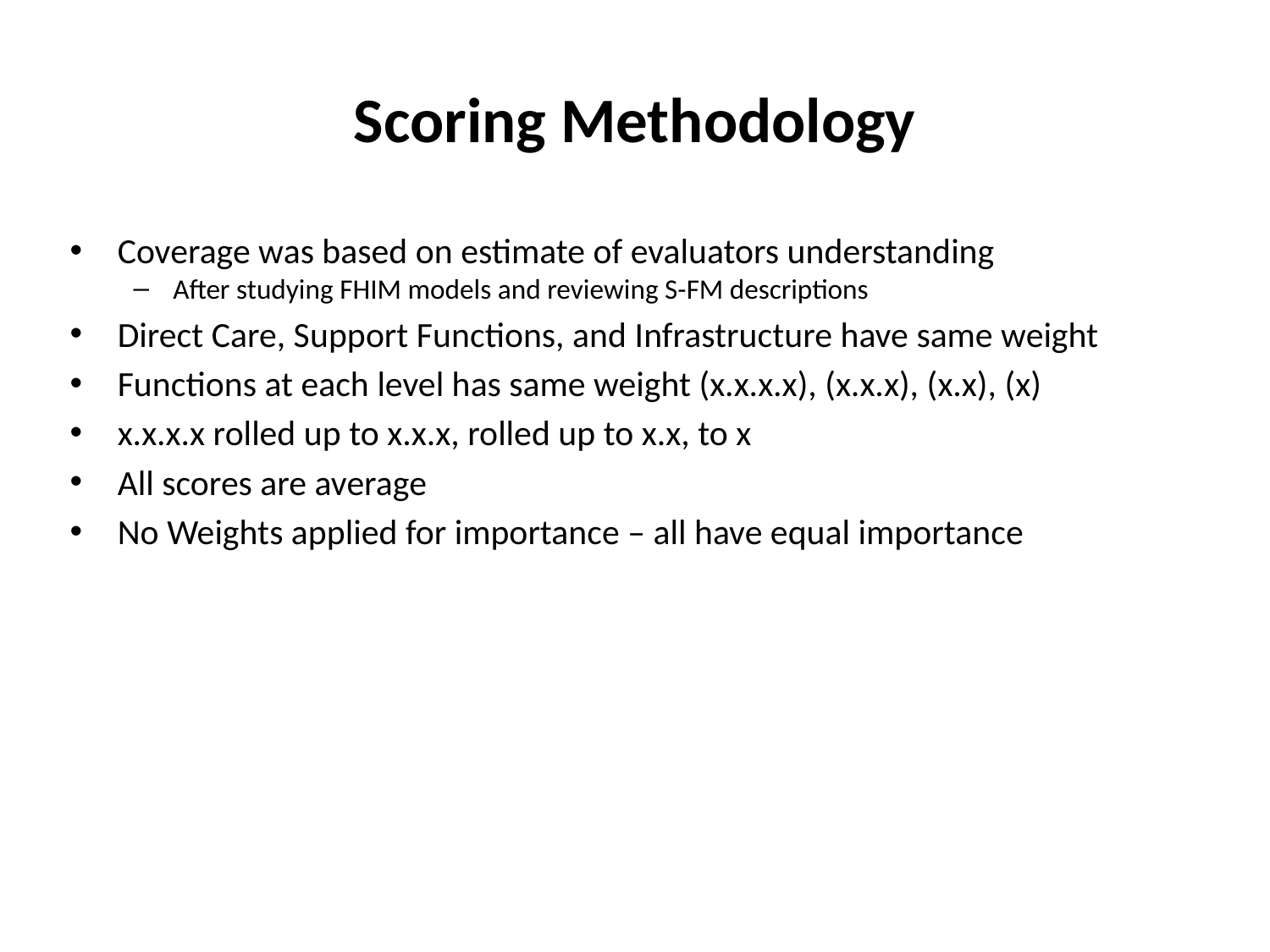

Scoring Methodology
Coverage was based on estimate of evaluators understanding
After studying FHIM models and reviewing S-FM descriptions
Direct Care, Support Functions, and Infrastructure have same weight
Functions at each level has same weight (x.x.x.x), (x.x.x), (x.x), (x)
x.x.x.x rolled up to x.x.x, rolled up to x.x, to x
All scores are average
No Weights applied for importance – all have equal importance